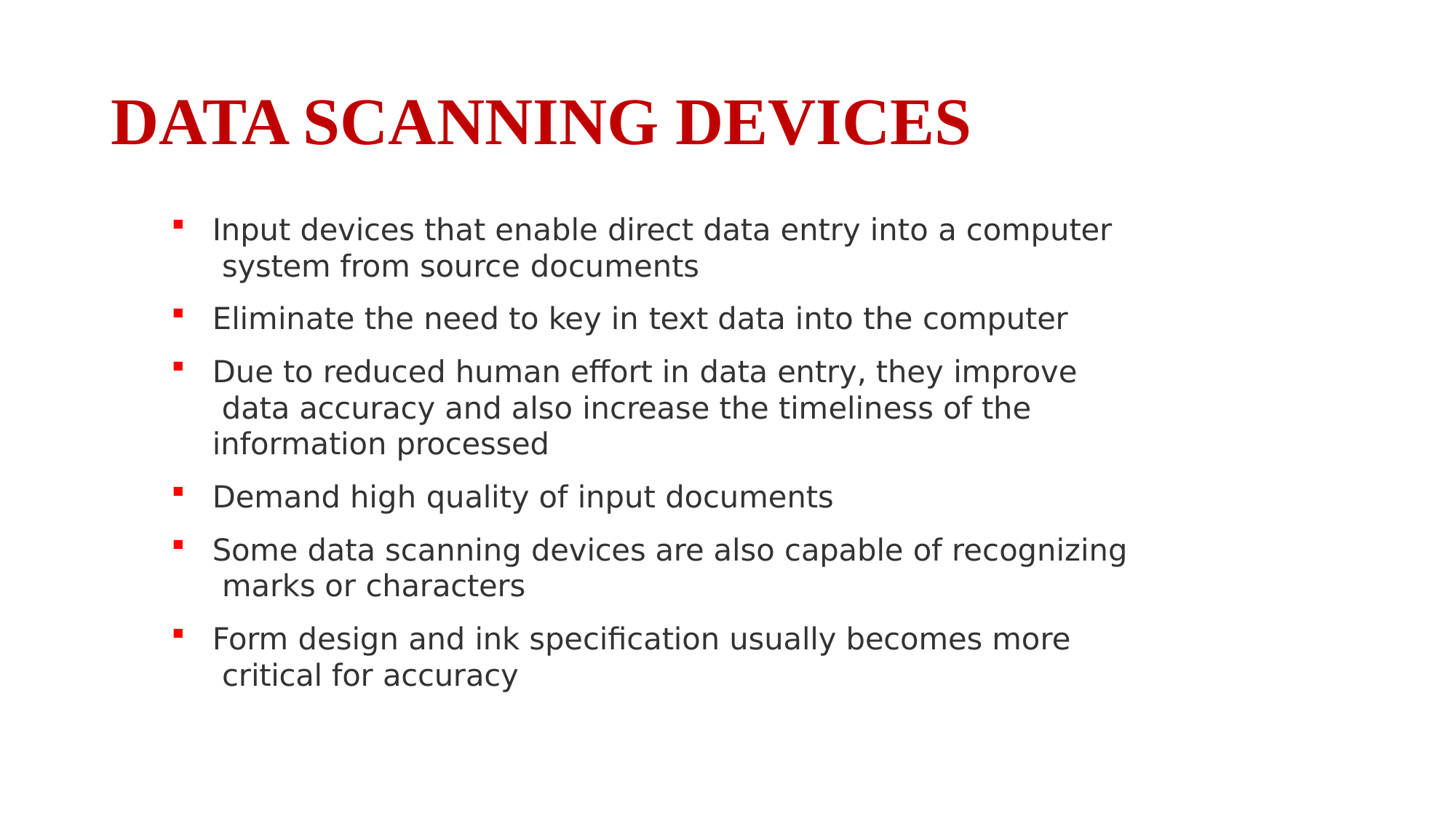

# DATA SCANNING DEVICES
Input devices that enable direct data entry into a computer  system from source documents
Eliminate the need to key in text data into the computer
Due to reduced human effort in data entry, they improve  data accuracy and also increase the timeliness of the  information processed
Demand high quality of input documents
Some data scanning devices are also capable of recognizing  marks or characters
Form design and ink specification usually becomes more  critical for accuracy